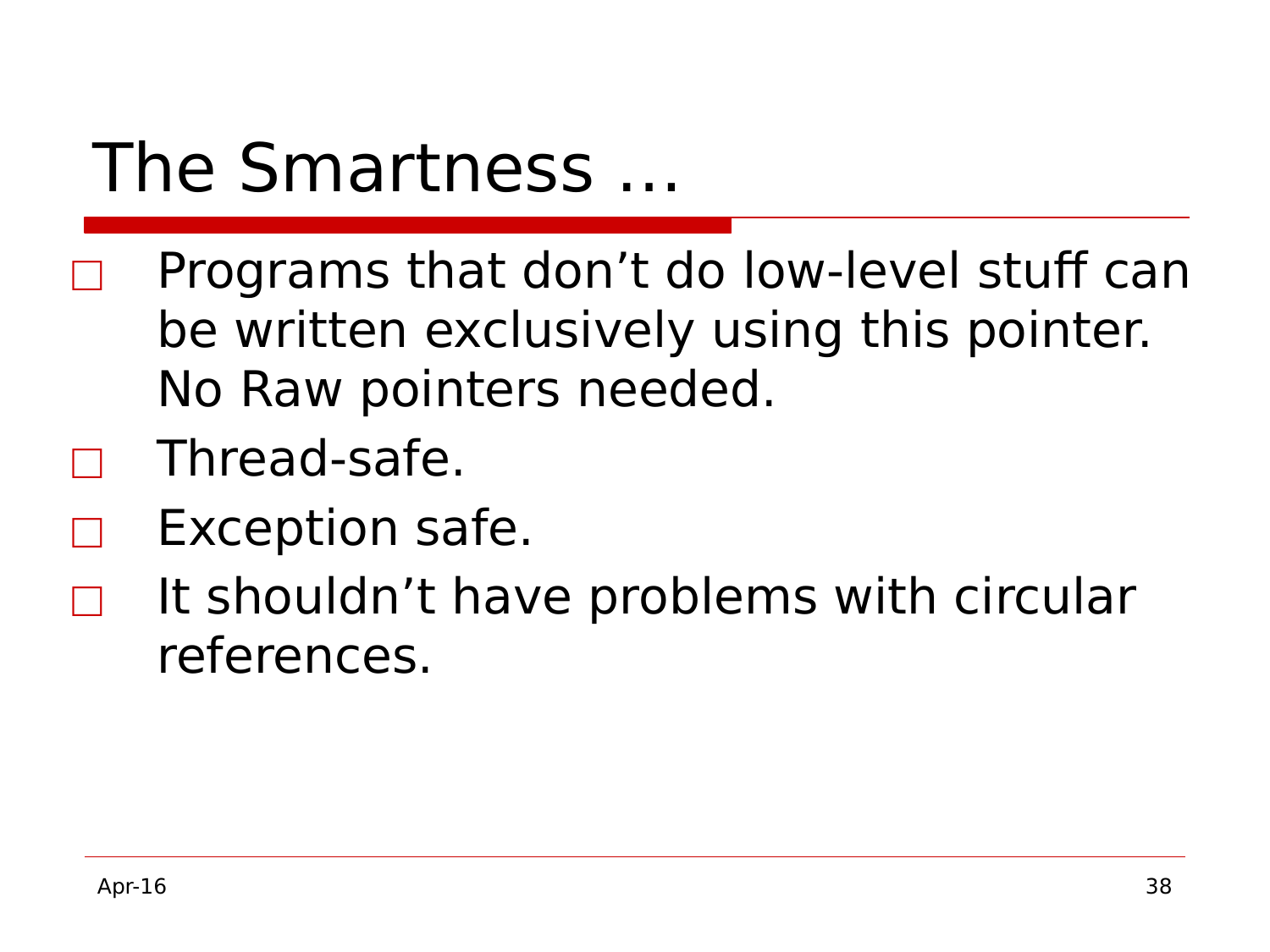

# The Smartness …
Programs that don’t do low-level stuff can be written exclusively using this pointer. No Raw pointers needed.
Thread-safe.
Exception safe.
It shouldn’t have problems with circular references.
Apr-16
38